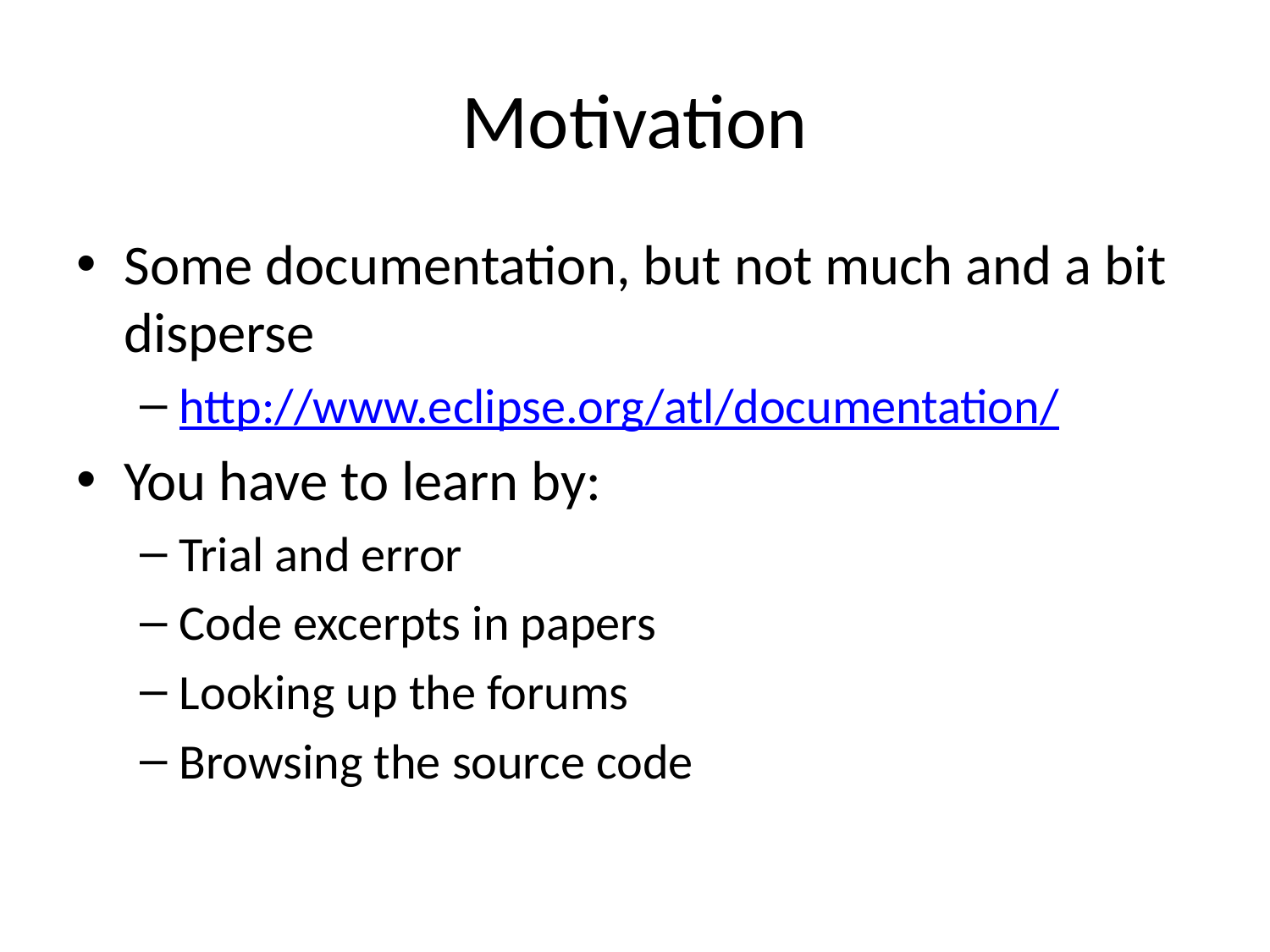

# Motivation
Some documentation, but not much and a bit disperse
http://www.eclipse.org/atl/documentation/
You have to learn by:
Trial and error
Code excerpts in papers
Looking up the forums
Browsing the source code